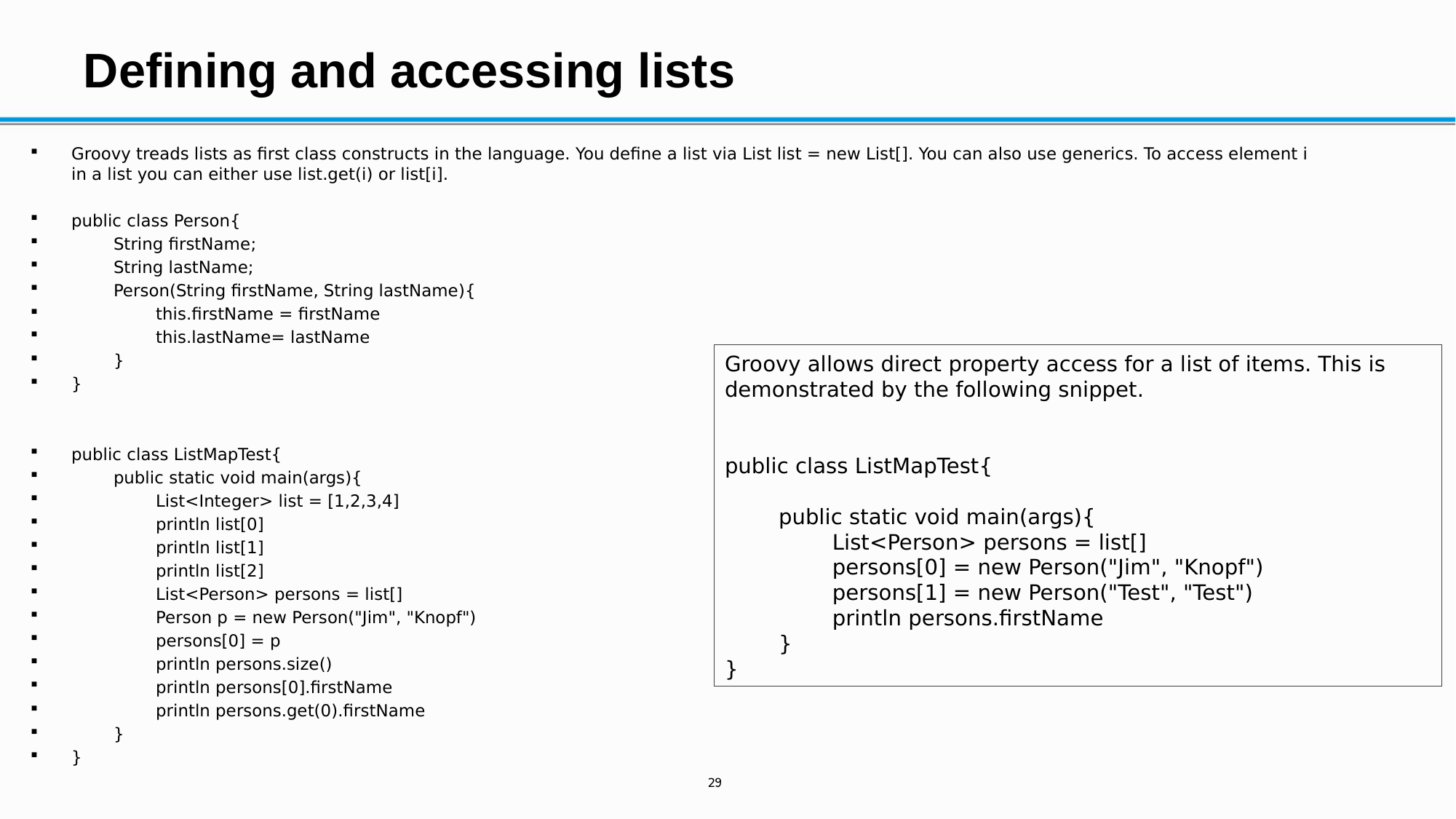

# Defining and accessing lists
Groovy treads lists as first class constructs in the language. You define a list via List list = new List[]. You can also use generics. To access element i in a list you can either use list.get(i) or list[i].

public class Person{
        String firstName;
        String lastName;
        Person(String firstName, String lastName){
                this.firstName = firstName
                this.lastName= lastName
        }
}

public class ListMapTest{
        public static void main(args){
                List<Integer> list = [1,2,3,4]
                println list[0]
                println list[1]
                println list[2]
                List<Person> persons = list[]
                Person p = new Person("Jim", "Knopf")
                persons[0] = p
                println persons.size()
                println persons[0].firstName
                println persons.get(0).firstName
        }
}
Groovy allows direct property access for a list of items. This is demonstrated by the following snippet.

public class ListMapTest{

        public static void main(args){
                List<Person> persons = list[]
                persons[0] = new Person("Jim", "Knopf")
                persons[1] = new Person("Test", "Test")
                println persons.firstName
        }
}